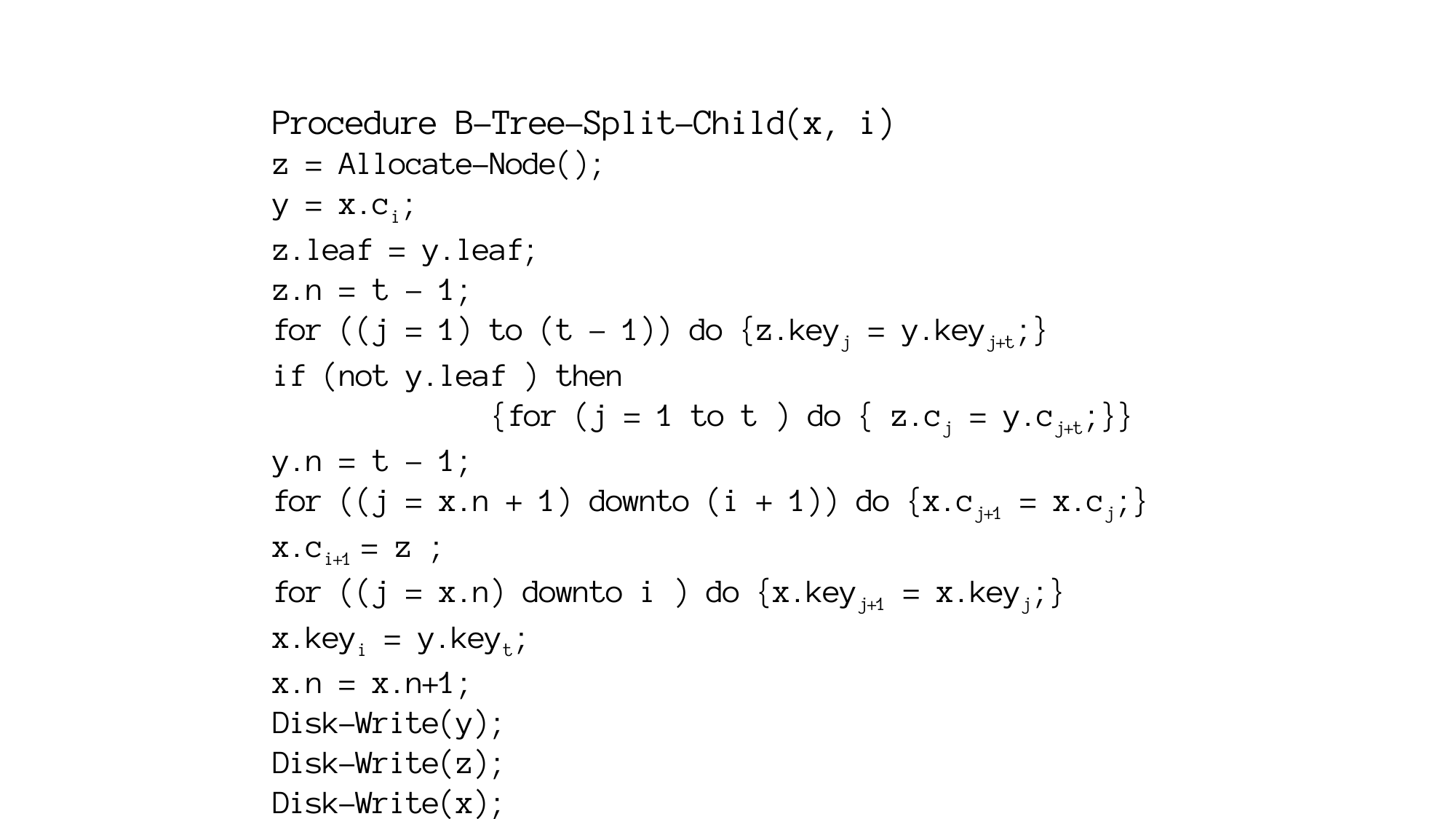

Procedure B-Tree-Split-Child(x, i)
z = Allocate-Node();
y = x.ci;
z.leaf = y.leaf;
z.n = t – 1;
for ((j = 1) to (t – 1)) do {z.keyj = y.keyj+t;}
if (not y.leaf ) then
		{for (j = 1 to t ) do { z.cj = y.cj+t;}}
y.n = t – 1;
for ((j = x.n + 1) downto (i + 1)) do {x.cj+1 = x.cj;}
x.ci+1 = z ;
for ((j = x.n) downto i ) do {x.keyj+1 = x.keyj;}
x.keyi = y.keyt;
x.n = x.n+1;
Disk-Write(y);
Disk-Write(z);
Disk-Write(x);